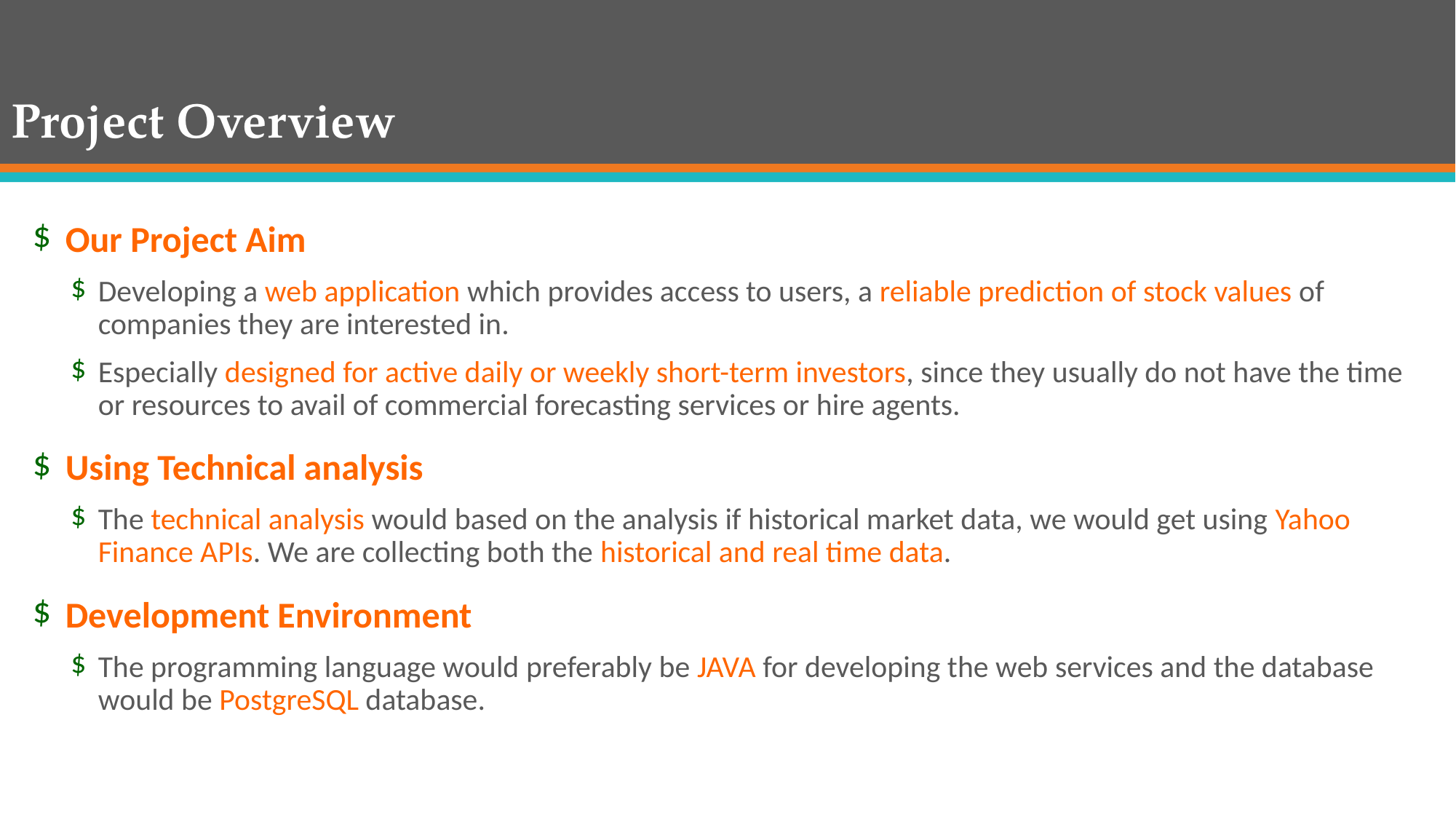

# Project Overview
Our Project Aim
Developing a web application which provides access to users, a reliable prediction of stock values of companies they are interested in.
Especially designed for active daily or weekly short-term investors, since they usually do not have the time or resources to avail of commercial forecasting services or hire agents.
Using Technical analysis
The technical analysis would based on the analysis if historical market data, we would get using Yahoo Finance APIs. We are collecting both the historical and real time data.
Development Environment
The programming language would preferably be JAVA for developing the web services and the database would be PostgreSQL database.